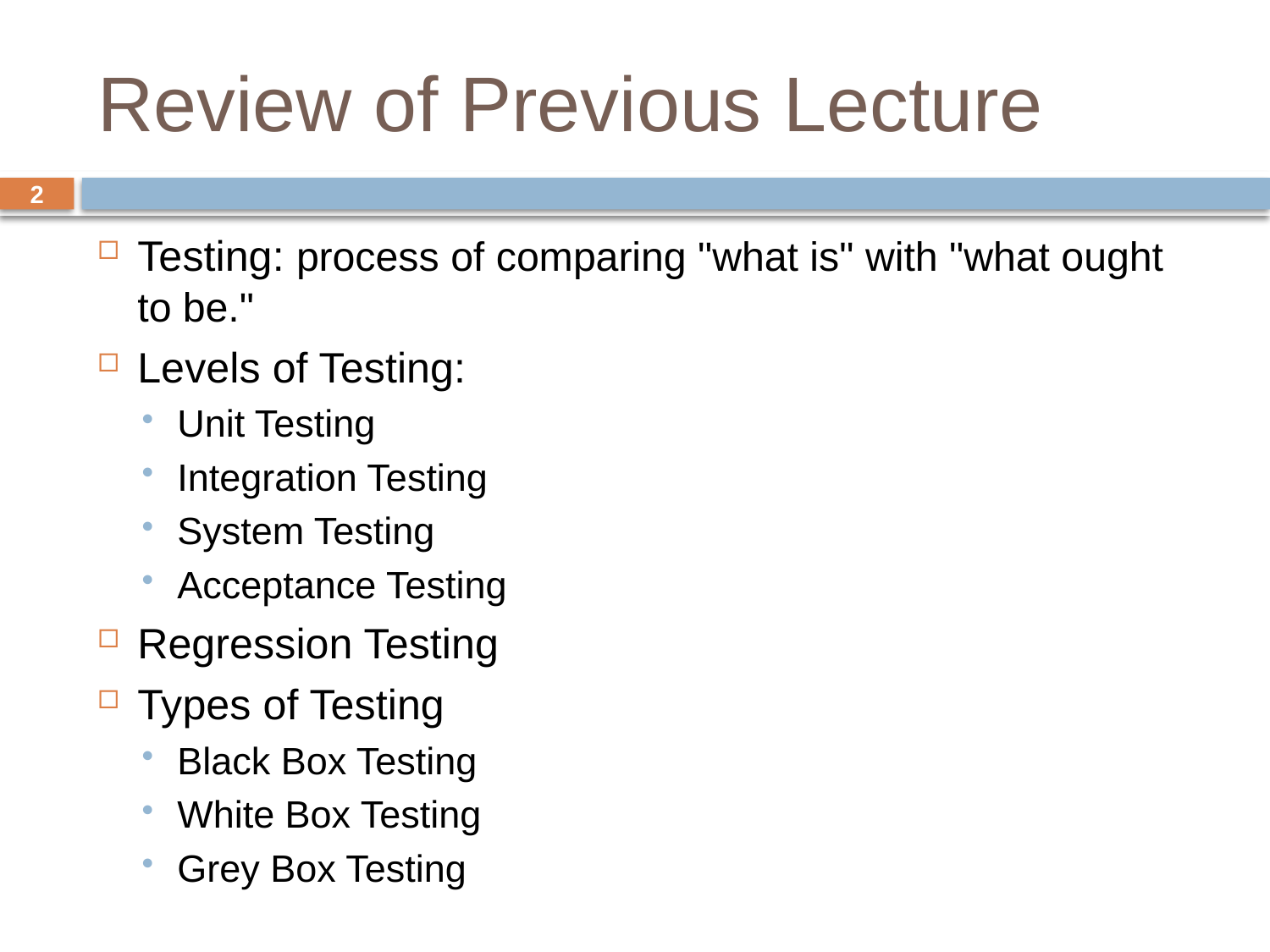

# Review of Previous Lecture
2
Testing: process of comparing "what is" with "what ought to be."
Levels of Testing:
Unit Testing
Integration Testing
System Testing
Acceptance Testing
Regression Testing
Types of Testing
Black Box Testing
White Box Testing
Grey Box Testing